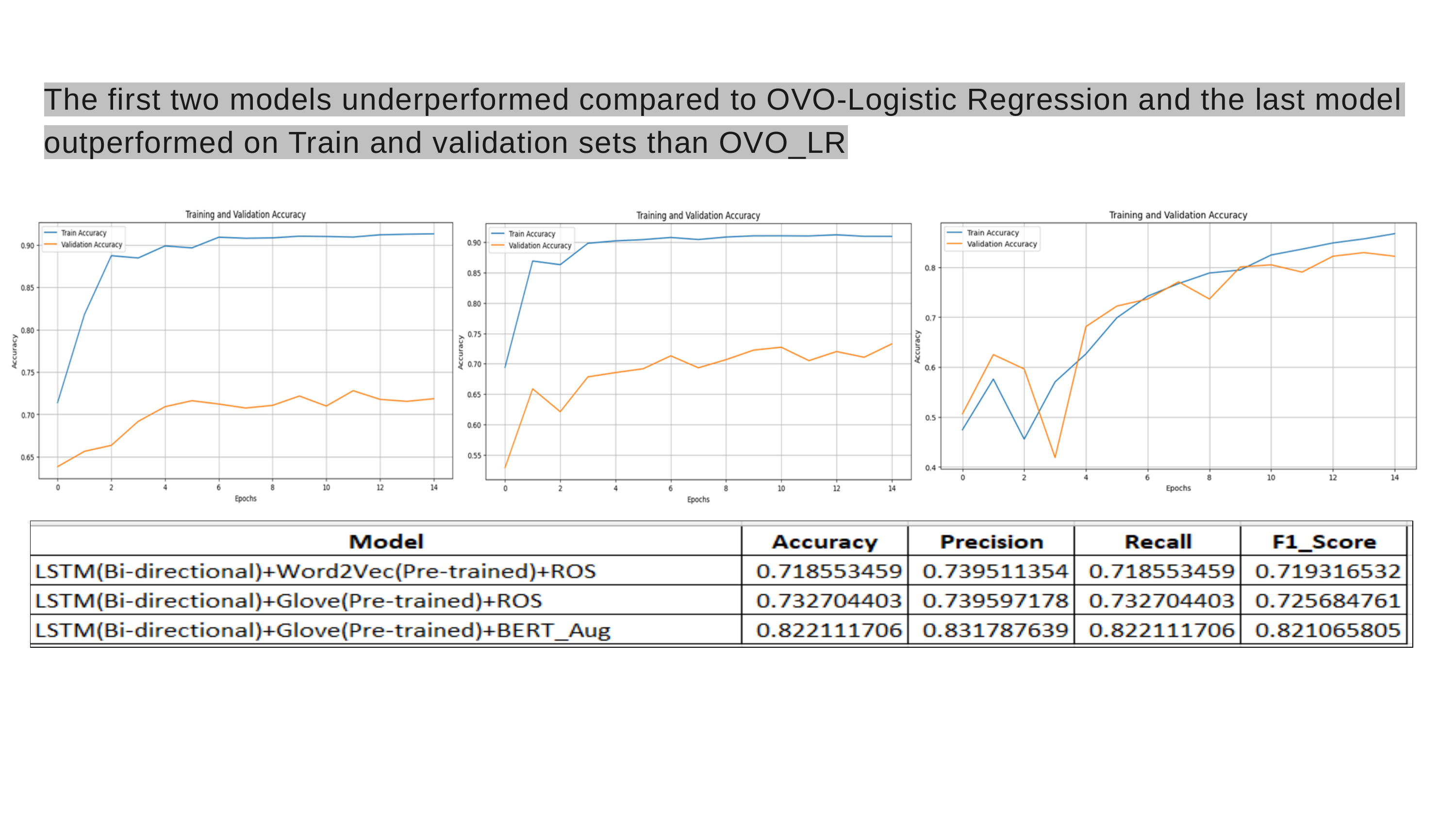

The first two models underperformed compared to OVO-Logistic Regression and the last model outperformed on Train and validation sets than OVO_LR